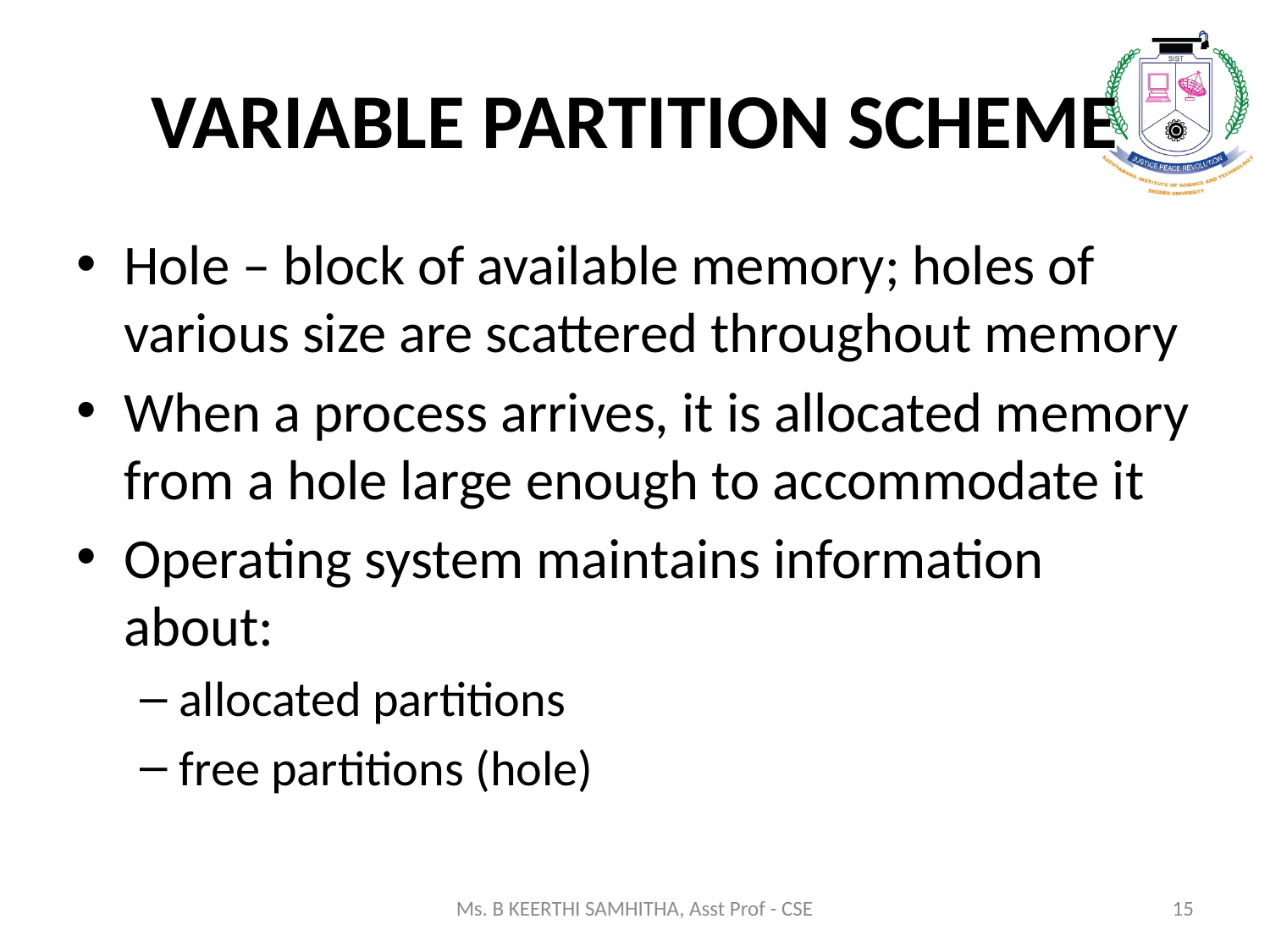

# VARIABLE PARTITION SCHEME
Hole – block of available memory; holes of various size are scattered throughout memory
When a process arrives, it is allocated memory from a hole large enough to accommodate it
Operating system maintains information about:
allocated partitions
free partitions (hole)

Ms. B KEERTHI SAMHITHA, Asst Prof - CSE
15